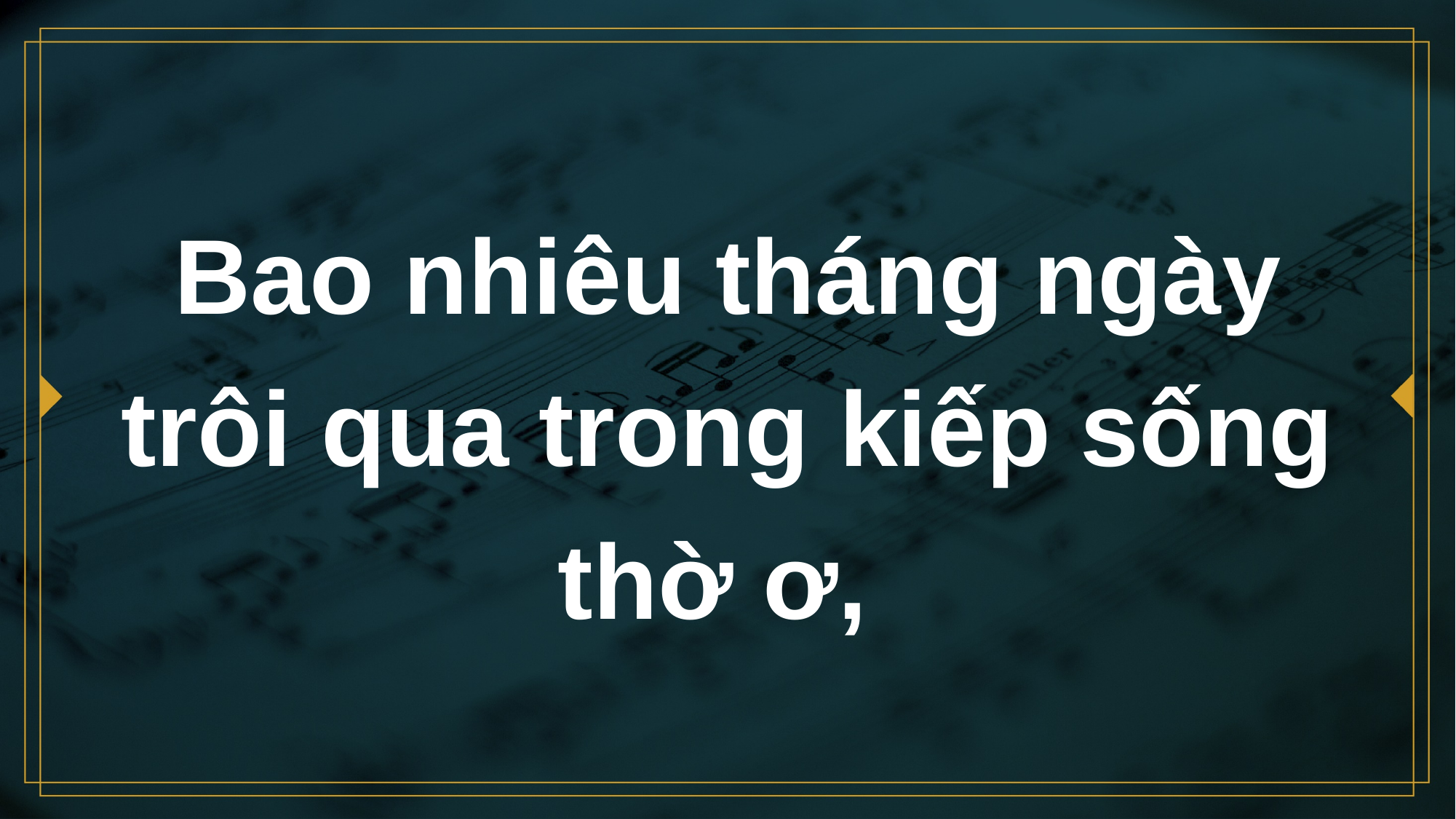

# Bao nhiêu tháng ngày trôi qua trong kiếp sống thờ ơ,